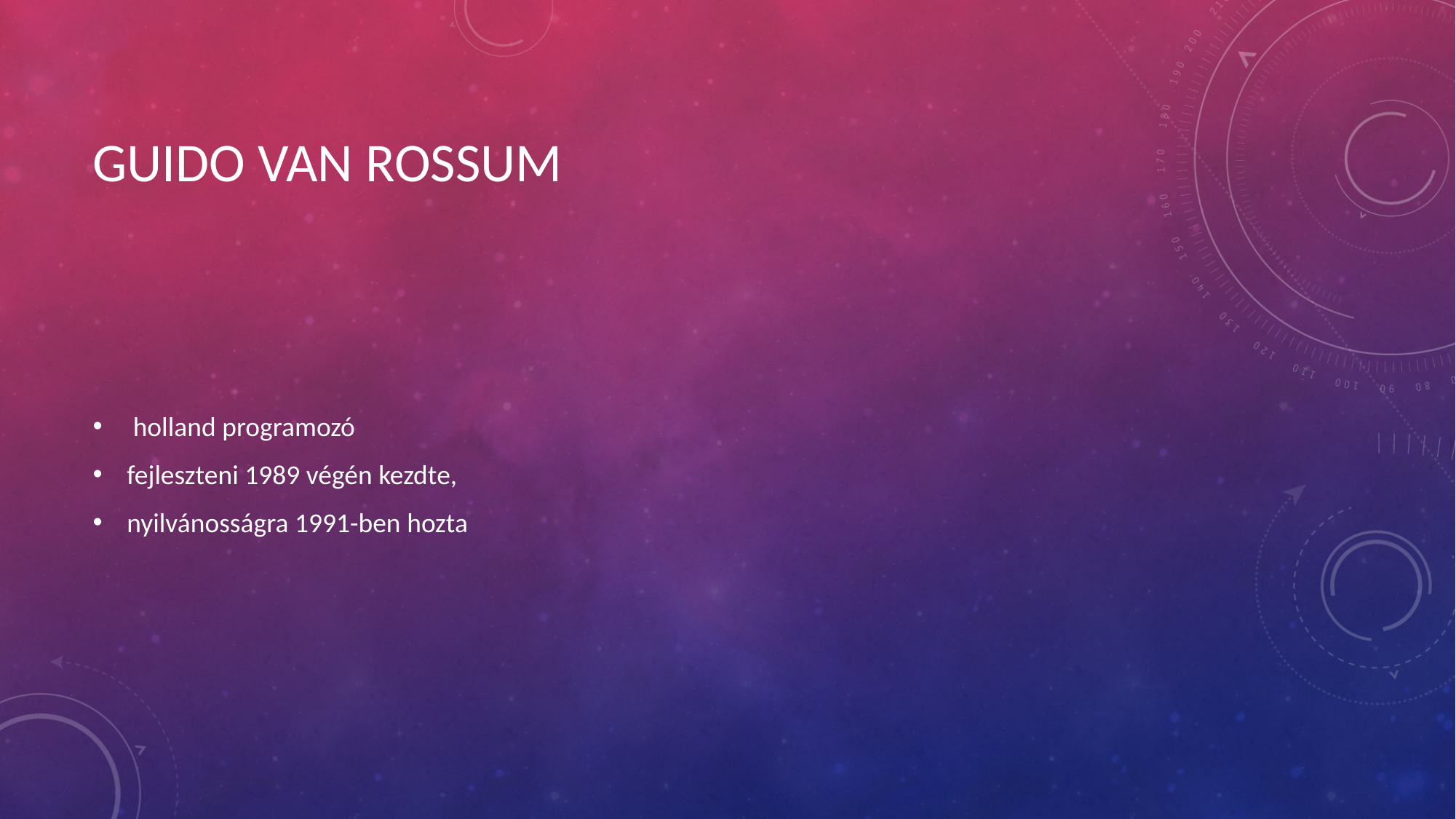

# Guido van rossum
 holland programozó
fejleszteni 1989 végén kezdte,
nyilvánosságra 1991-ben hozta